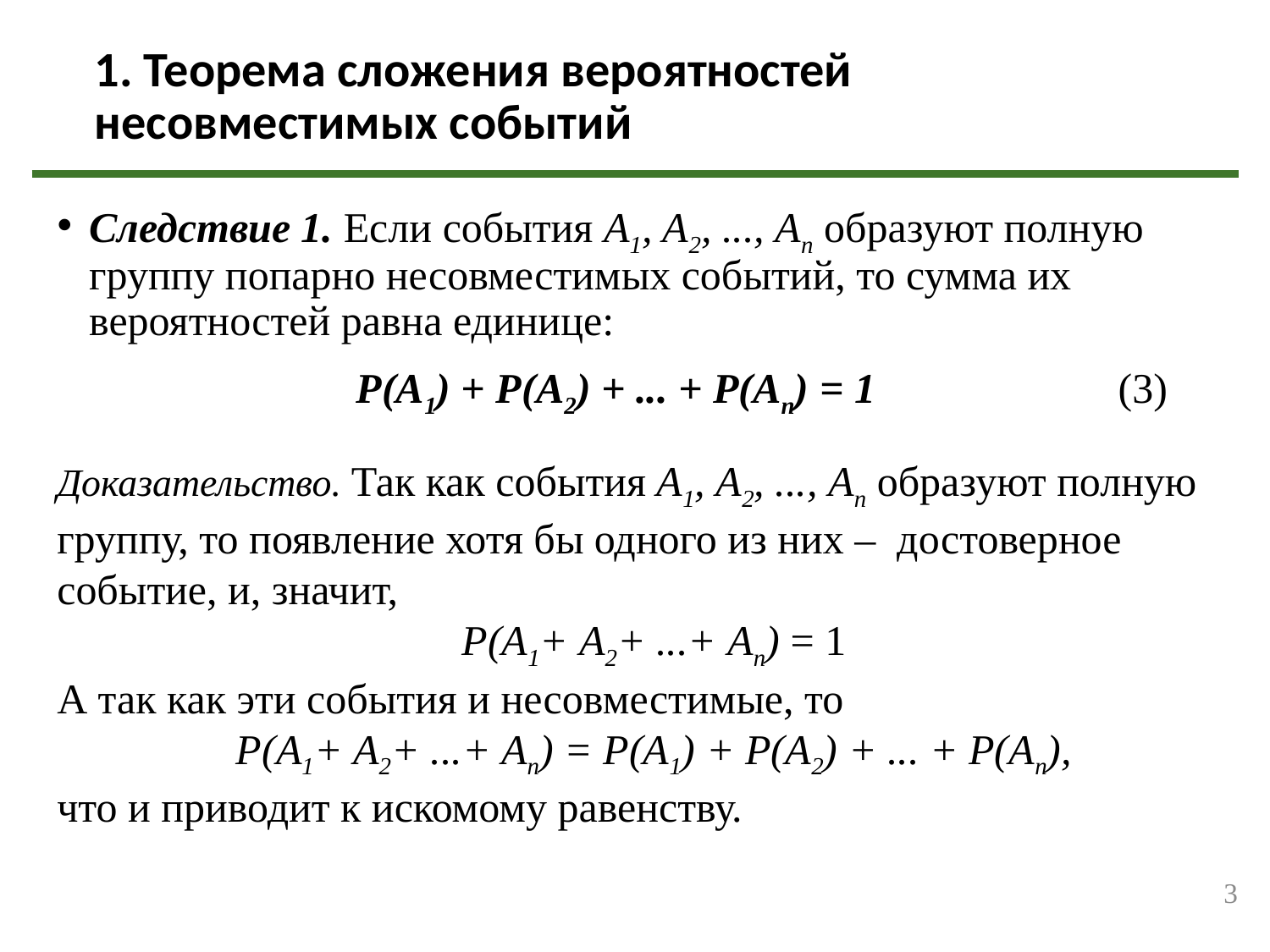

# 1. Теорема сложения вероятностей несовместимых событий
Следствие 1. Если события А1, А2, ..., Аn образуют полную группу попарно несовместимых событий, то сумма их вероятностей равна единице:
		P(A1) + Р(А2) + ... + Р(Аn) = 1		(3)

Доказательство. Так как события А1, А2, ..., Аn образуют полную группу, то появление хотя бы одного из них –  достоверное событие, и, значит,
Р(А1+ А2+ ...+ Аn) = 1
А так как эти события и несовместимые, то
Р(А1+ А2+ ...+ Аn) = P(A1) + Р(А2) + ... + Р(Аn),
что и приводит к искомому равенству.

3